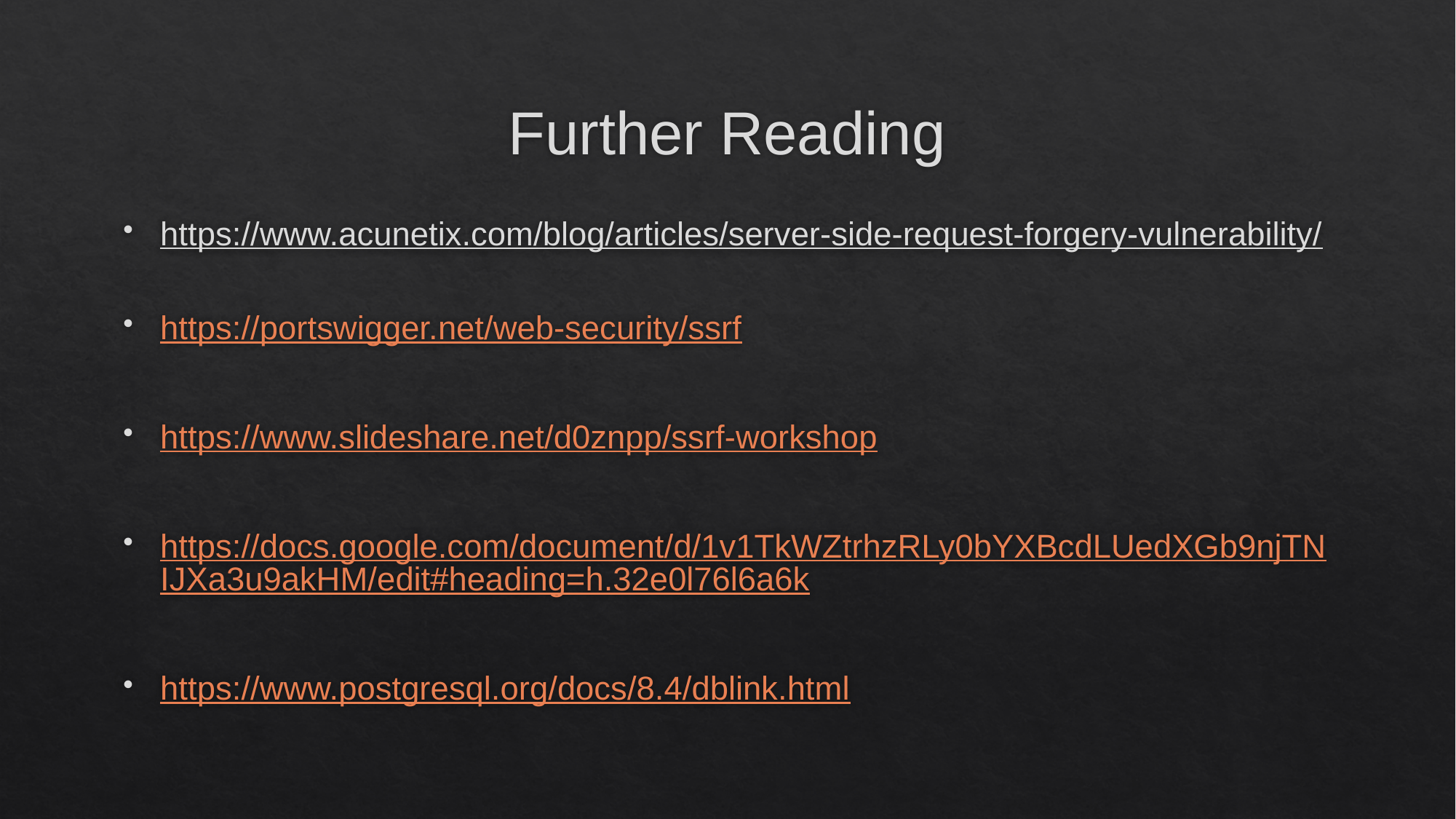

# Further Reading
https://www.acunetix.com/blog/articles/server-side-request-forgery-vulnerability/
https://portswigger.net/web-security/ssrf

https://www.slideshare.net/d0znpp/ssrf-workshop

https://docs.google.com/document/d/1v1TkWZtrhzRLy0bYXBcdLUedXGb9njTNIJXa3u9akHM/edit#heading=h.32e0l76l6a6k

https://www.postgresql.org/docs/8.4/dblink.html